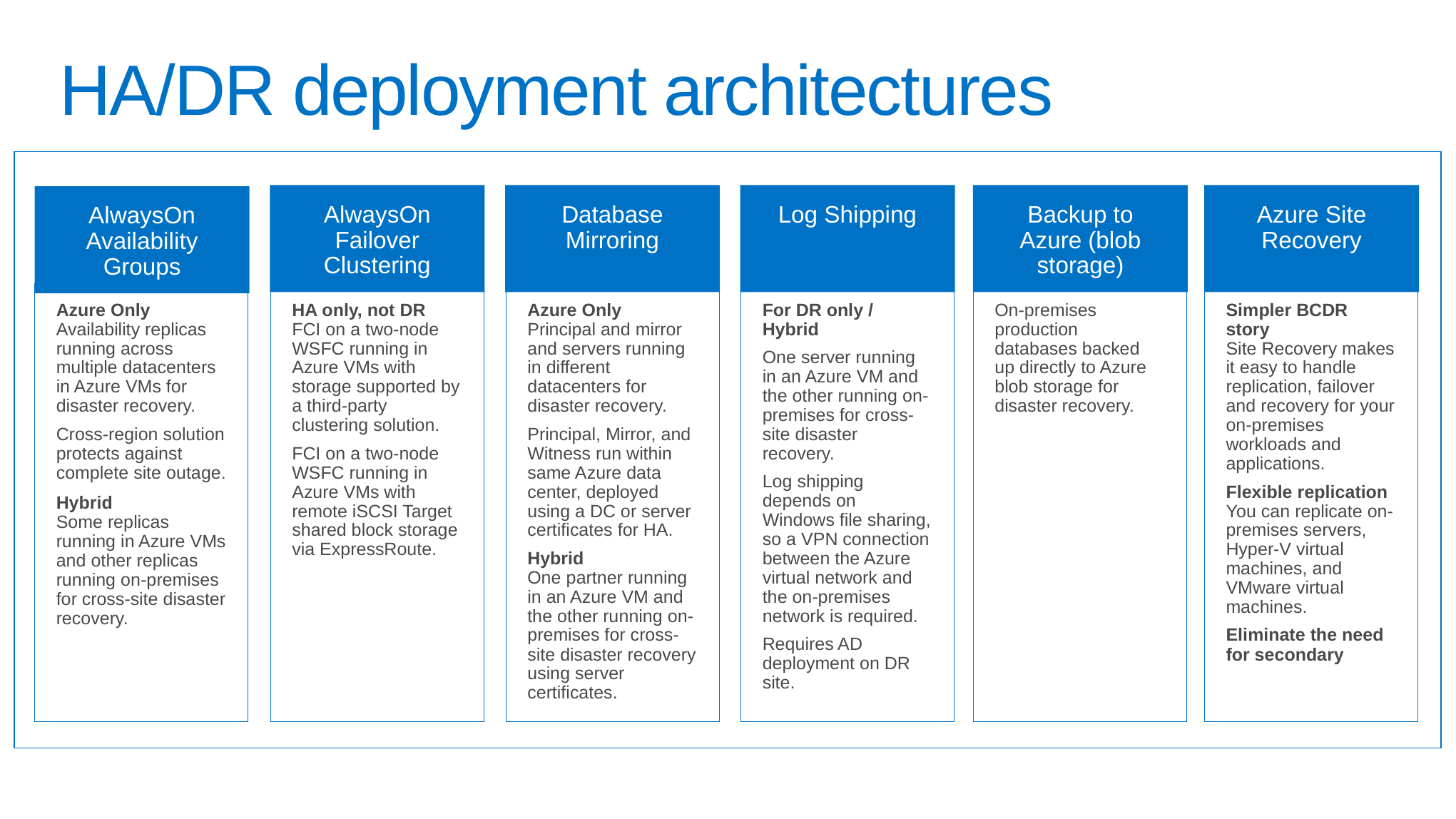

# HA/DR deployment architectures

AlwaysOn Failover Clustering
Database Mirroring
Log Shipping
Backup to Azure (blob storage)
Azure Site Recovery
AlwaysOn Availability Groups
Azure Only Availability replicas running across multiple datacenters in Azure VMs for disaster recovery.
Cross-region solution protects against complete site outage.
Hybrid
Some replicas running in Azure VMs and other replicas running on-premises for cross-site disaster recovery.
HA only, not DR
FCI on a two-node WSFC running in Azure VMs with storage supported by a third-party clustering solution.
FCI on a two-node WSFC running in Azure VMs with remote iSCSI Target shared block storage via ExpressRoute.

Azure Only
Principal and mirror and servers running in different datacenters for disaster recovery.
Principal, Mirror, and Witness run within same Azure data center, deployed using a DC or server certificates for HA.
Hybrid
One partner running in an Azure VM and the other running on-premises for cross-site disaster recovery using server certificates.
For DR only / Hybrid
One server running in an Azure VM and the other running on-premises for cross-site disaster recovery.
Log shipping depends on Windows file sharing, so a VPN connection between the Azure virtual network and the on-premises network is required.
Requires AD deployment on DR site.
On-premises production databases backed up directly to Azure blob storage for disaster recovery.
Simpler BCDR story
Site Recovery makes it easy to handle replication, failover and recovery for your on-premises workloads and applications.
Flexible replication You can replicate on-premises servers, Hyper-V virtual machines, and VMware virtual machines.
Eliminate the need for secondary